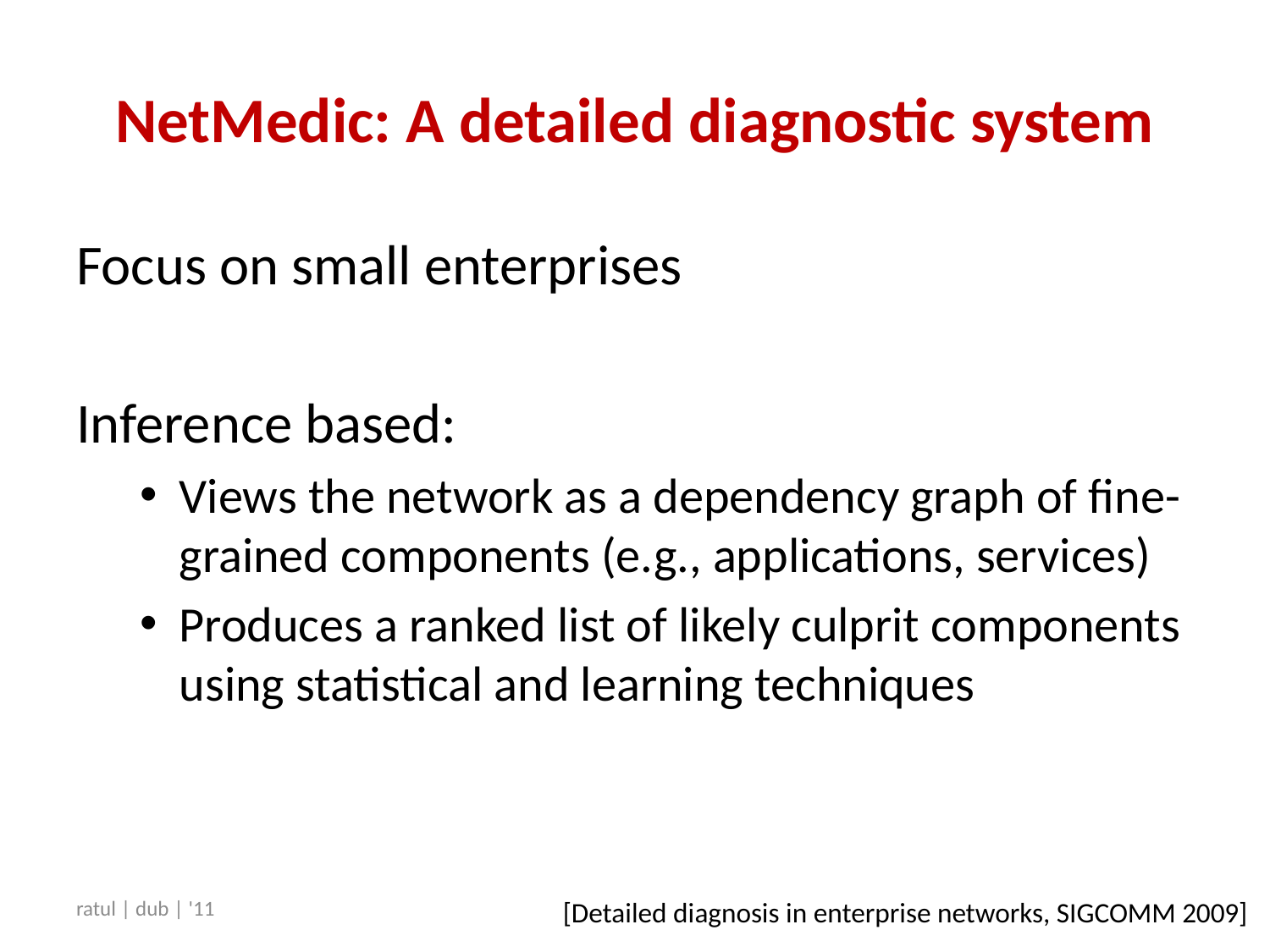

# NetMedic: A detailed diagnostic system
Focus on small enterprises

Inference based:
Views the network as a dependency graph of fine-grained components (e.g., applications, services)
Produces a ranked list of likely culprit components using statistical and learning techniques

ratul | dub | '11
[Detailed diagnosis in enterprise networks, SIGCOMM 2009]